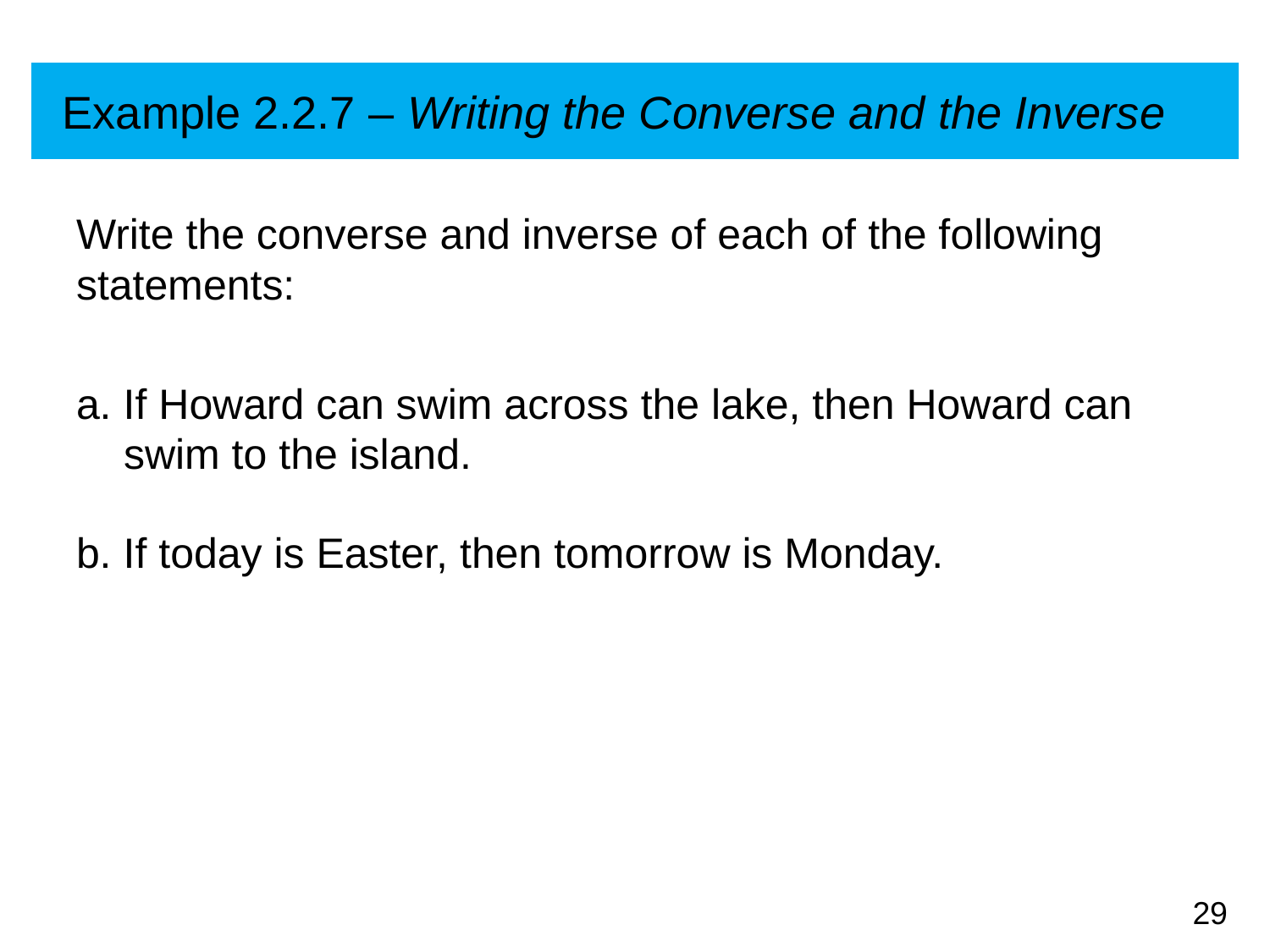

# Example 2.2.7 – Writing the Converse and the Inverse
Write the converse and inverse of each of the following statements:

a. If Howard can swim across the lake, then Howard can  swim to the island.

b. If today is Easter, then tomorrow is Monday.